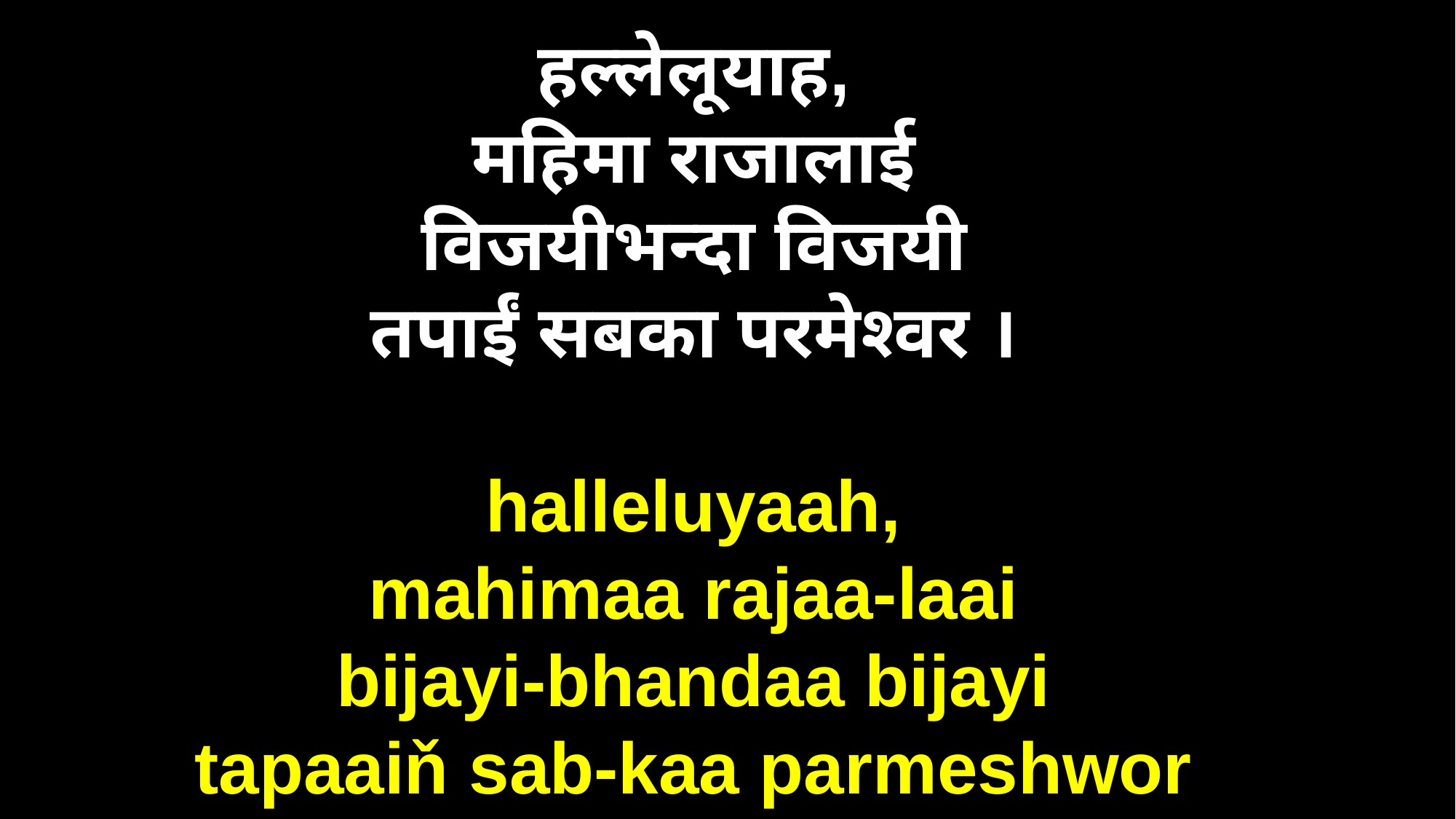

हल्लेलूयाह,
महिमा राजालाई
विजयीभन्दा विजयी
तपाईं सबका परमेश्‍वर ।

halleluyaah,
mahimaa rajaa-laai
bijayi-bhandaa bijayi
tapaaiň sab-kaa parmeshwor